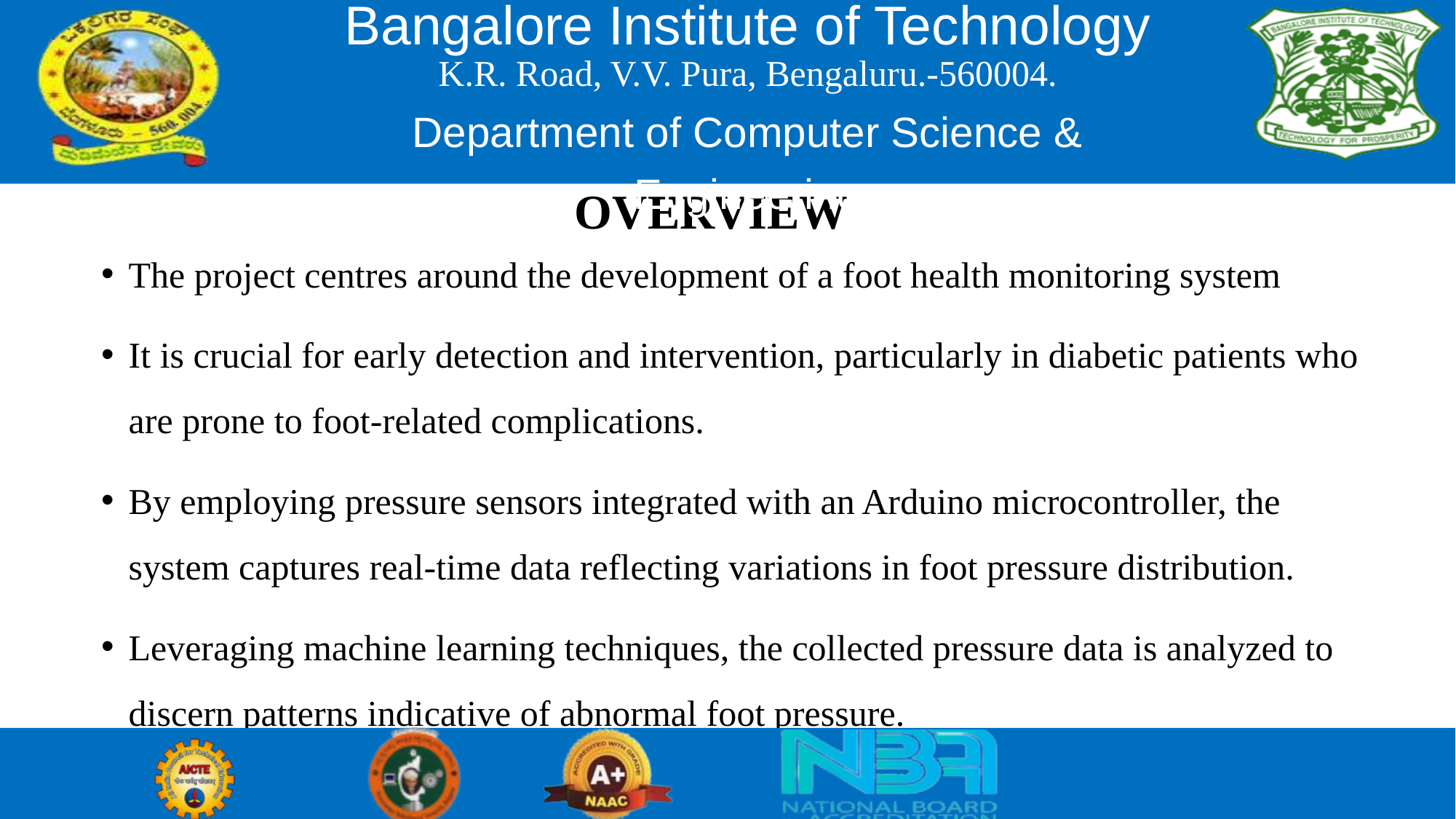

Bangalore Institute of Technology
K.R. Road, V.V. Pura, Bengaluru.-560004.
Department of Computer Science & Engineering

OVERVIEW
The project centres around the development of a foot health monitoring system
It is crucial for early detection and intervention, particularly in diabetic patients who are prone to foot-related complications.
By employing pressure sensors integrated with an Arduino microcontroller, the system captures real-time data reflecting variations in foot pressure distribution.
Leveraging machine learning techniques, the collected pressure data is analyzed to discern patterns indicative of abnormal foot pressure.